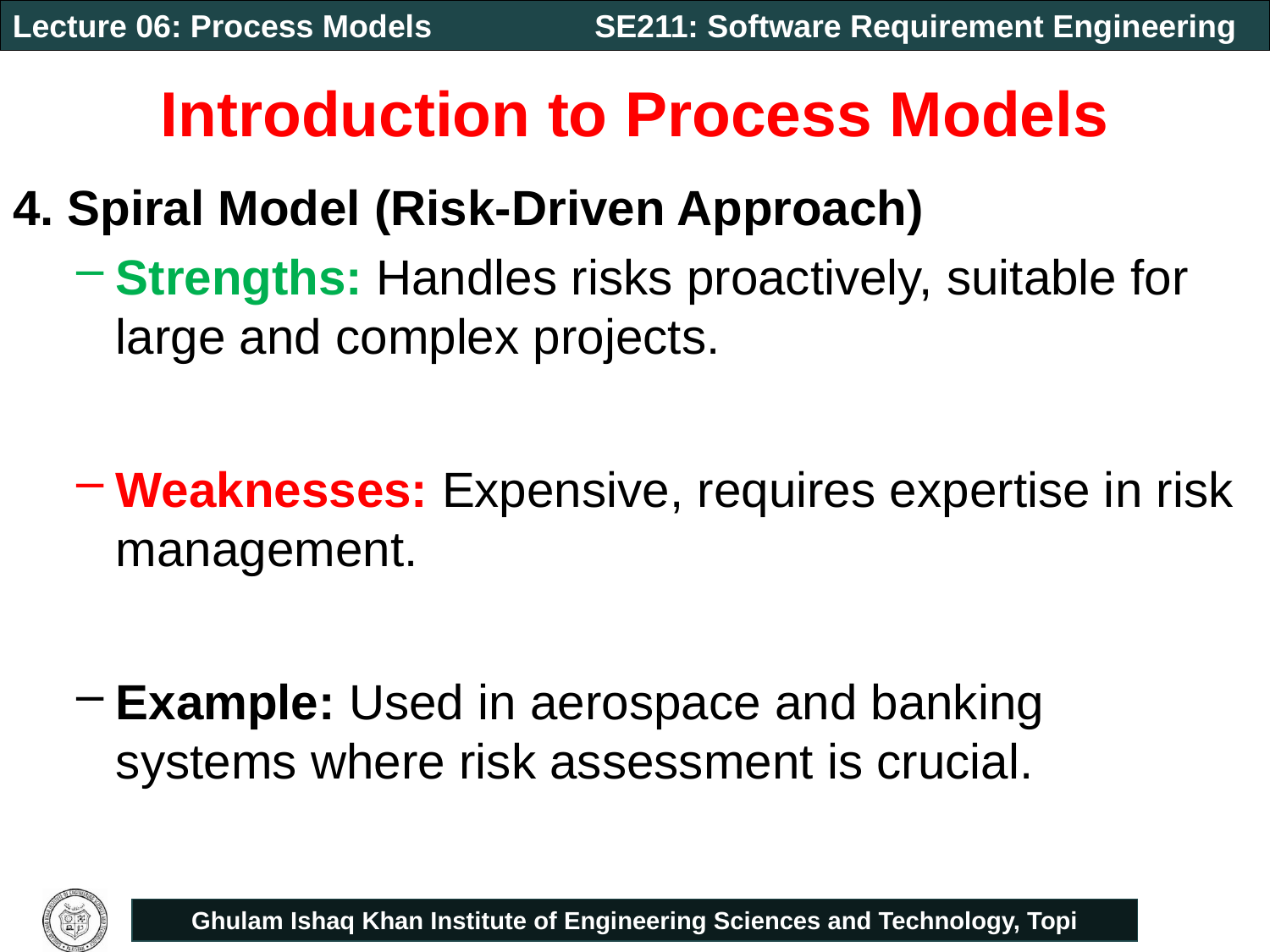

# Introduction to Process Models
4. Spiral Model (Risk-Driven Approach)
Strengths: Handles risks proactively, suitable for large and complex projects.

Weaknesses: Expensive, requires expertise in risk management.

Example: Used in aerospace and banking systems where risk assessment is crucial.